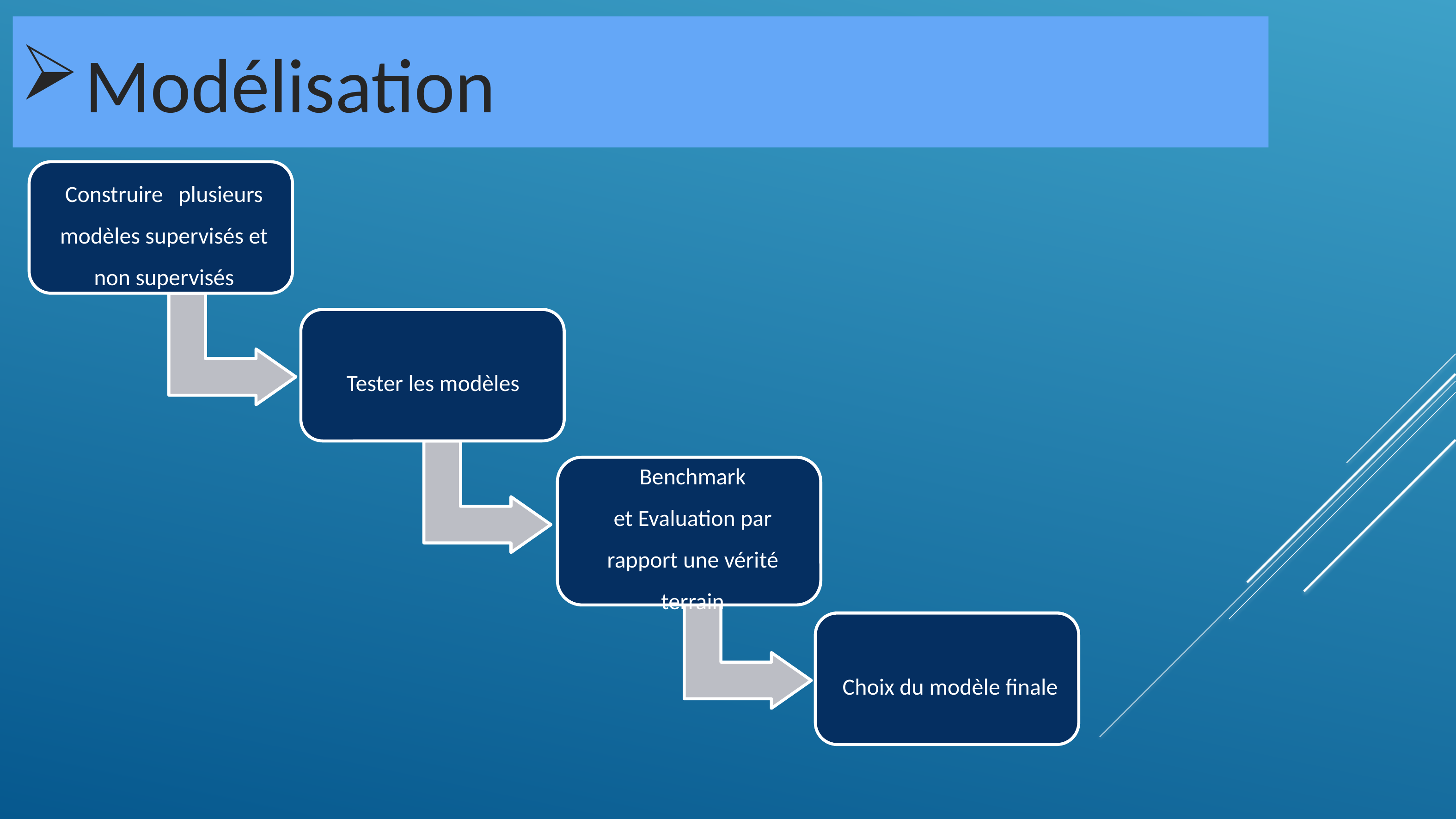

Modélisation
Construire   plusieurs modèles supervisés et non supervisés
Tester les modèles
Benchmark
et Evaluation par rapport une vérité terrain
Choix du modèle finale